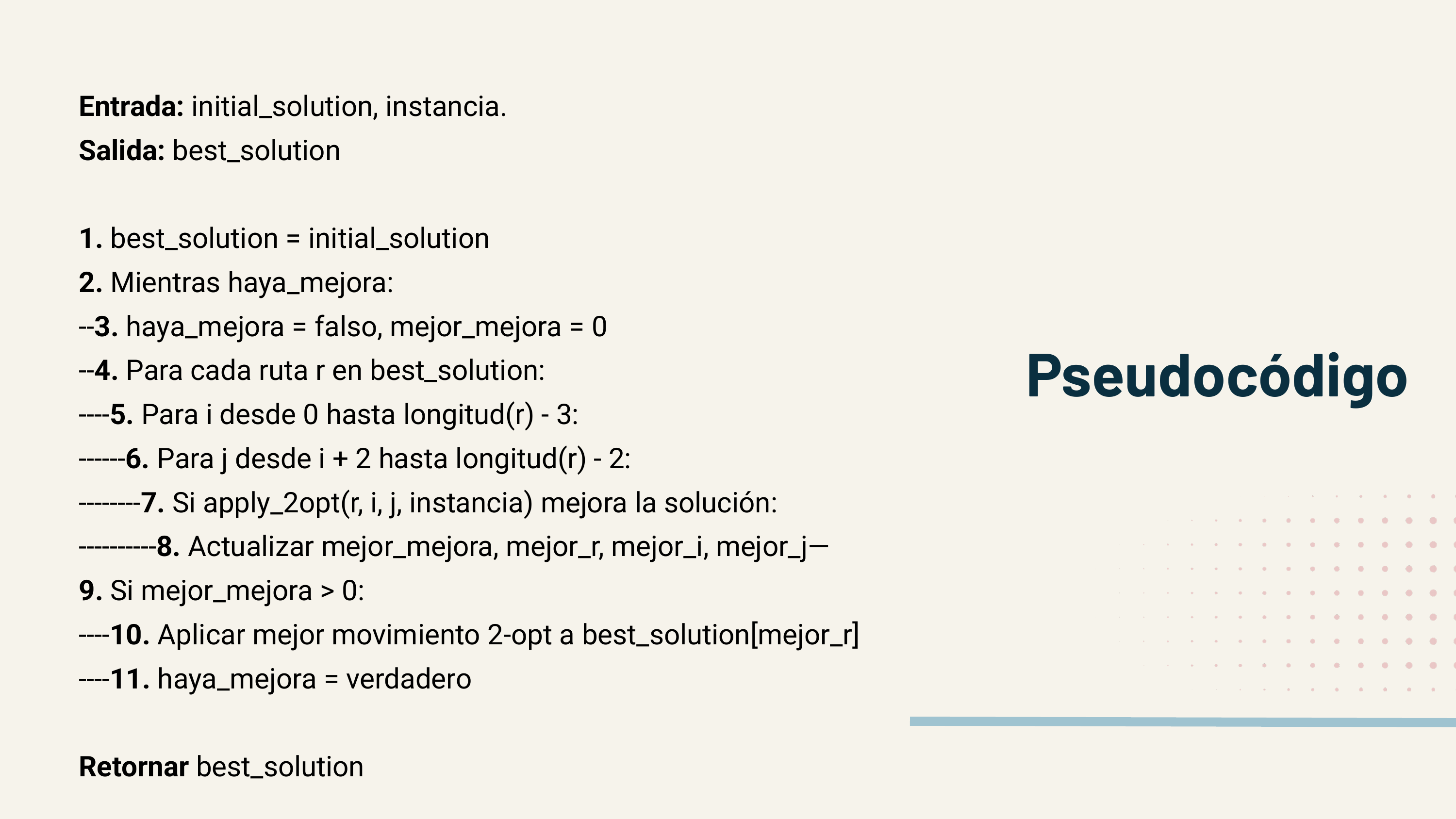

Entrada: initial_solution, instancia.
Salida: best_solution

1. best_solution = initial_solution
2. Mientras haya_mejora:
--3. haya_mejora = falso, mejor_mejora = 0
--4. Para cada ruta r en best_solution:
----5. Para i desde 0 hasta longitud(r) - 3:
------6. Para j desde i + 2 hasta longitud(r) - 2:
--------7. Si apply_2opt(r, i, j, instancia) mejora la solución:
----------8. Actualizar mejor_mejora, mejor_r, mejor_i, mejor_j—
9. Si mejor_mejora > 0:
----10. Aplicar mejor movimiento 2-opt a best_solution[mejor_r]
----11. haya_mejora = verdadero

Retornar best_solution
Pseudocódigo